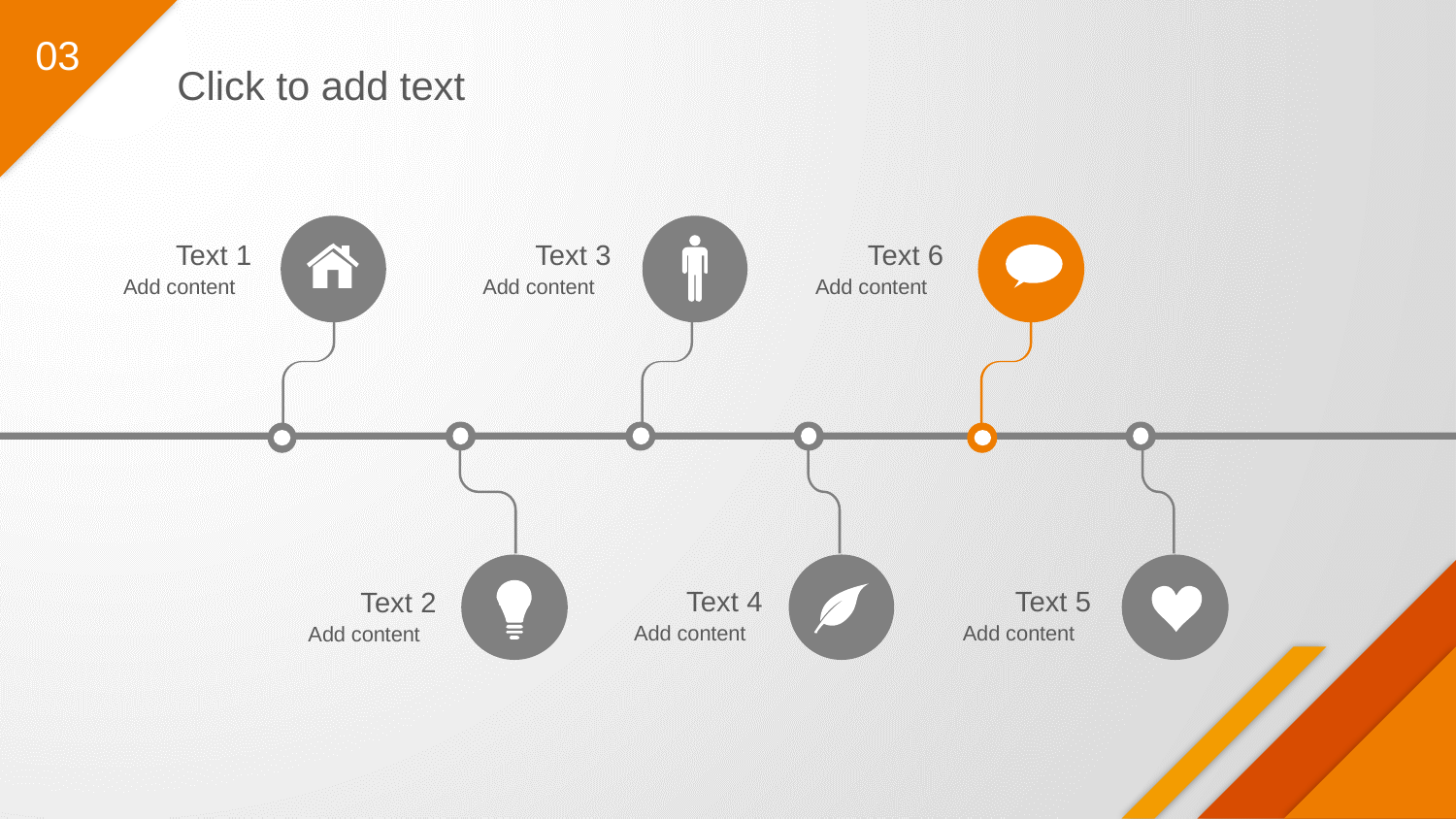

03
Click to add text

Text 1
Add content
Text 3
Add content
Text 6
Add content

Text 4
Add content
Text 5
Add content
Text 2
Add content